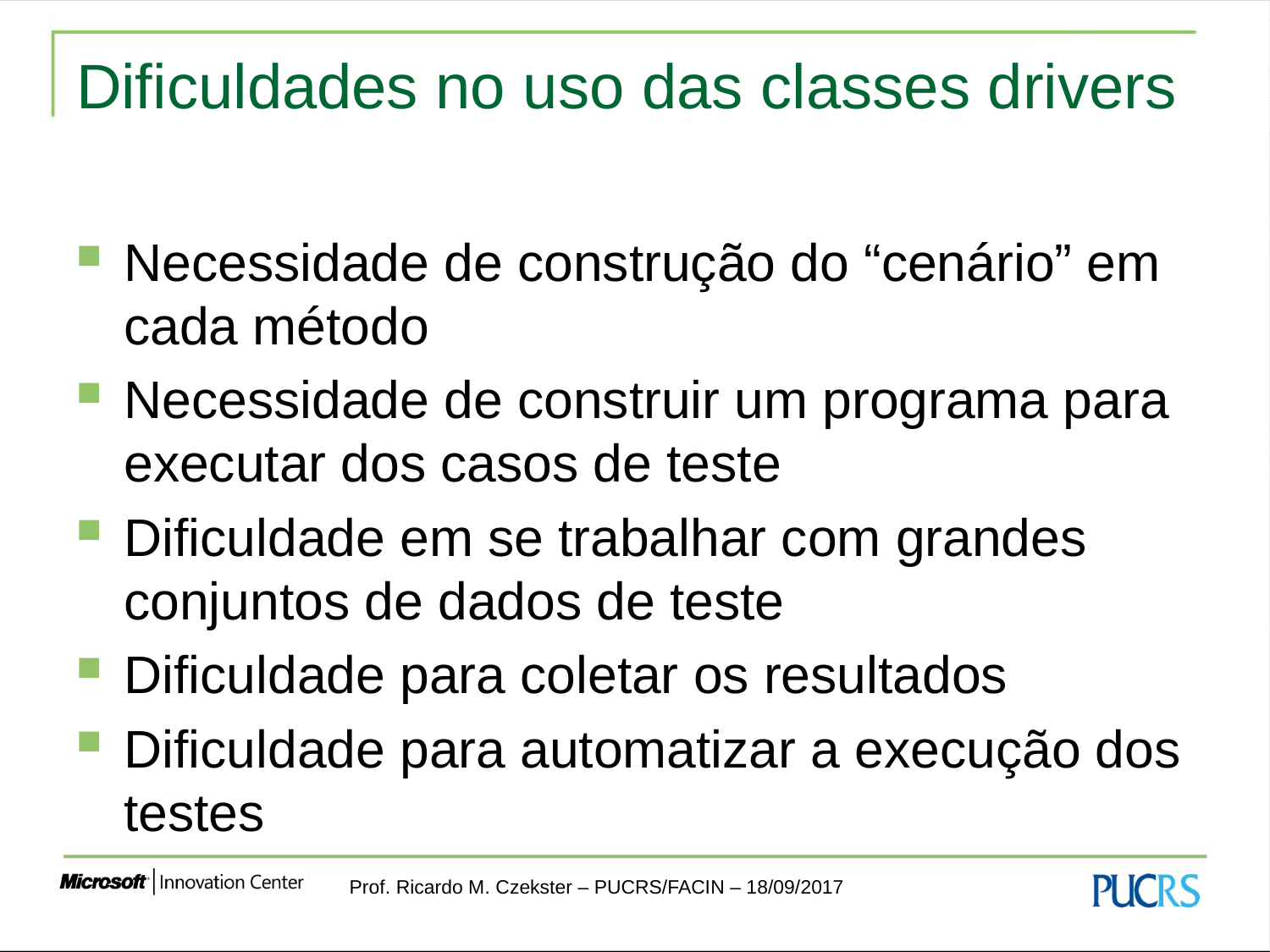

# Dificuldades no uso das classes drivers
Necessidade de construção do “cenário” em cada método
Necessidade de construir um programa para executar dos casos de teste
Dificuldade em se trabalhar com grandes conjuntos de dados de teste
Dificuldade para coletar os resultados
Dificuldade para automatizar a execução dos testes